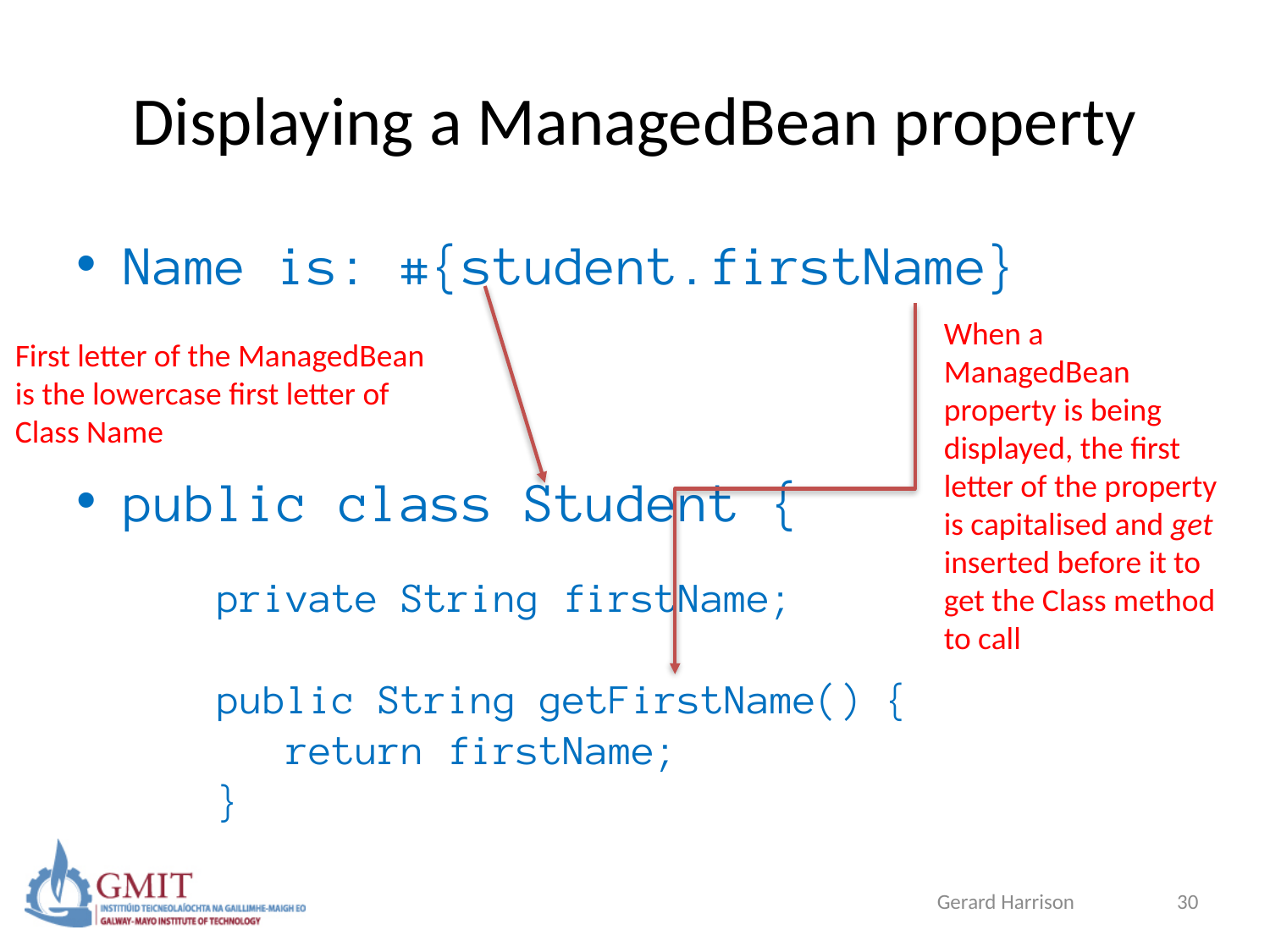

# Displaying a ManagedBean property
Name is: #{student.firstName}

public class Student {
When a ManagedBean property is being displayed, the first letter of the property is capitalised and get inserted before it to get the Class method to call
First letter of the ManagedBean
is the lowercase first letter of Class Name
private String firstName;

public String getFirstName() {
   return firstName;
}
Gerard Harrison
30